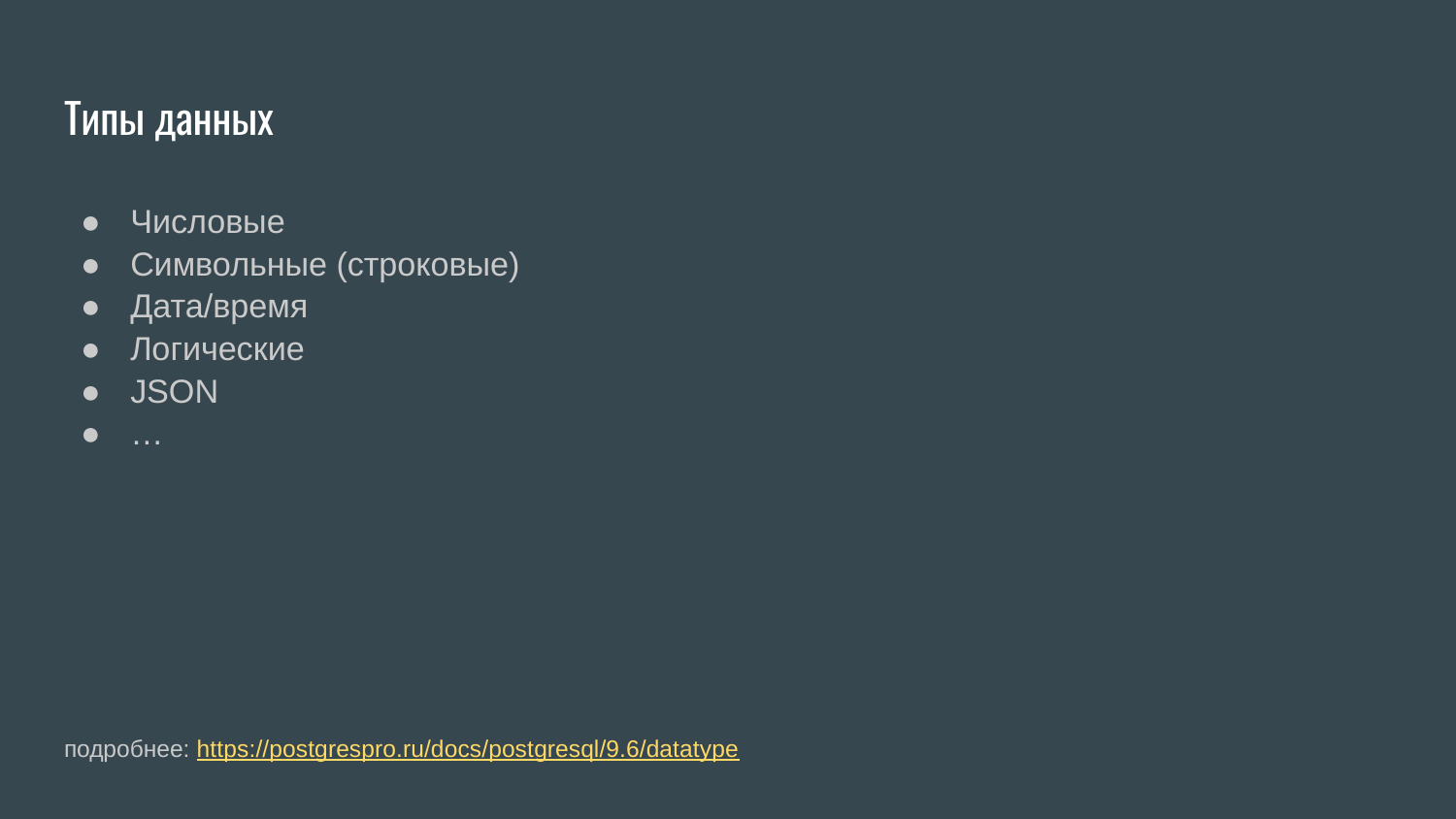

# Типы данных
Числовые
Символьные (строковые)
Дата/время
Логические
JSON
…

подробнее: https://postgrespro.ru/docs/postgresql/9.6/datatype